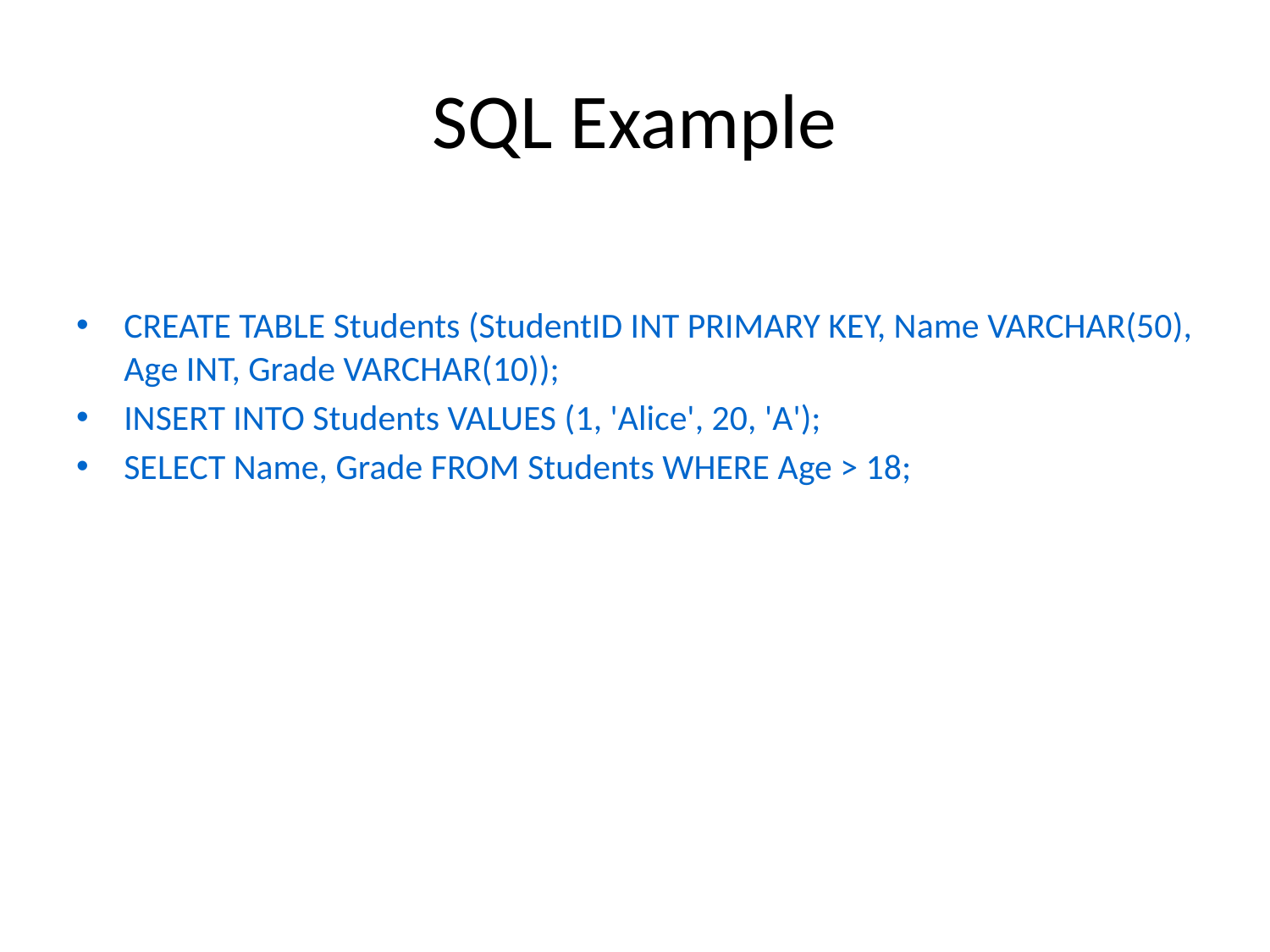

# SQL Example

CREATE TABLE Students (StudentID INT PRIMARY KEY, Name VARCHAR(50), Age INT, Grade VARCHAR(10));
INSERT INTO Students VALUES (1, 'Alice', 20, 'A');
SELECT Name, Grade FROM Students WHERE Age > 18;